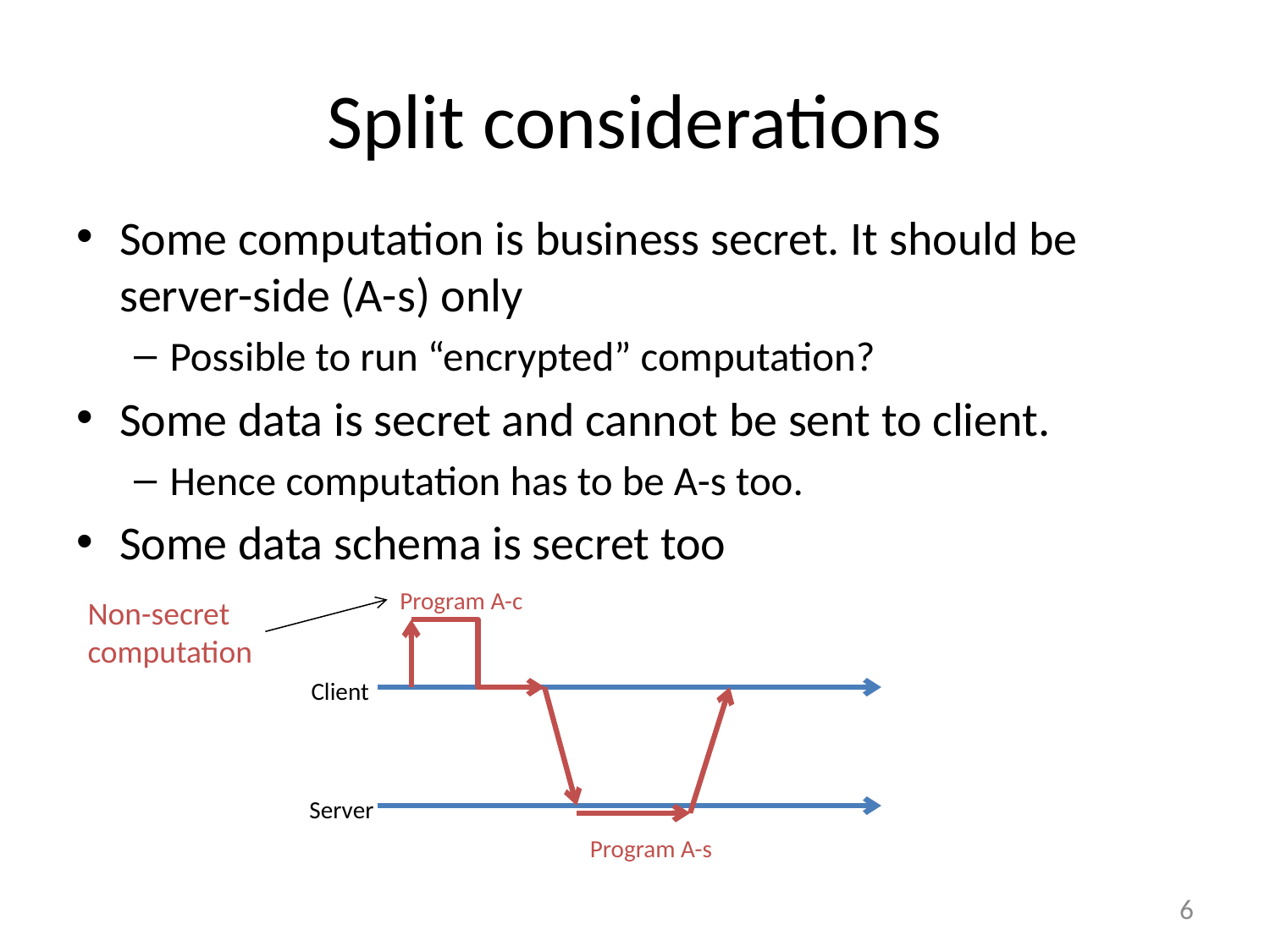

# Split considerations
Some computation is business secret. It should be server-side (A-s) only
Possible to run “encrypted” computation?
Some data is secret and cannot be sent to client.
Hence computation has to be A-s too.
Some data schema is secret too
Program A-c
Client
Server
Program A-s
Non-secret
computation
6